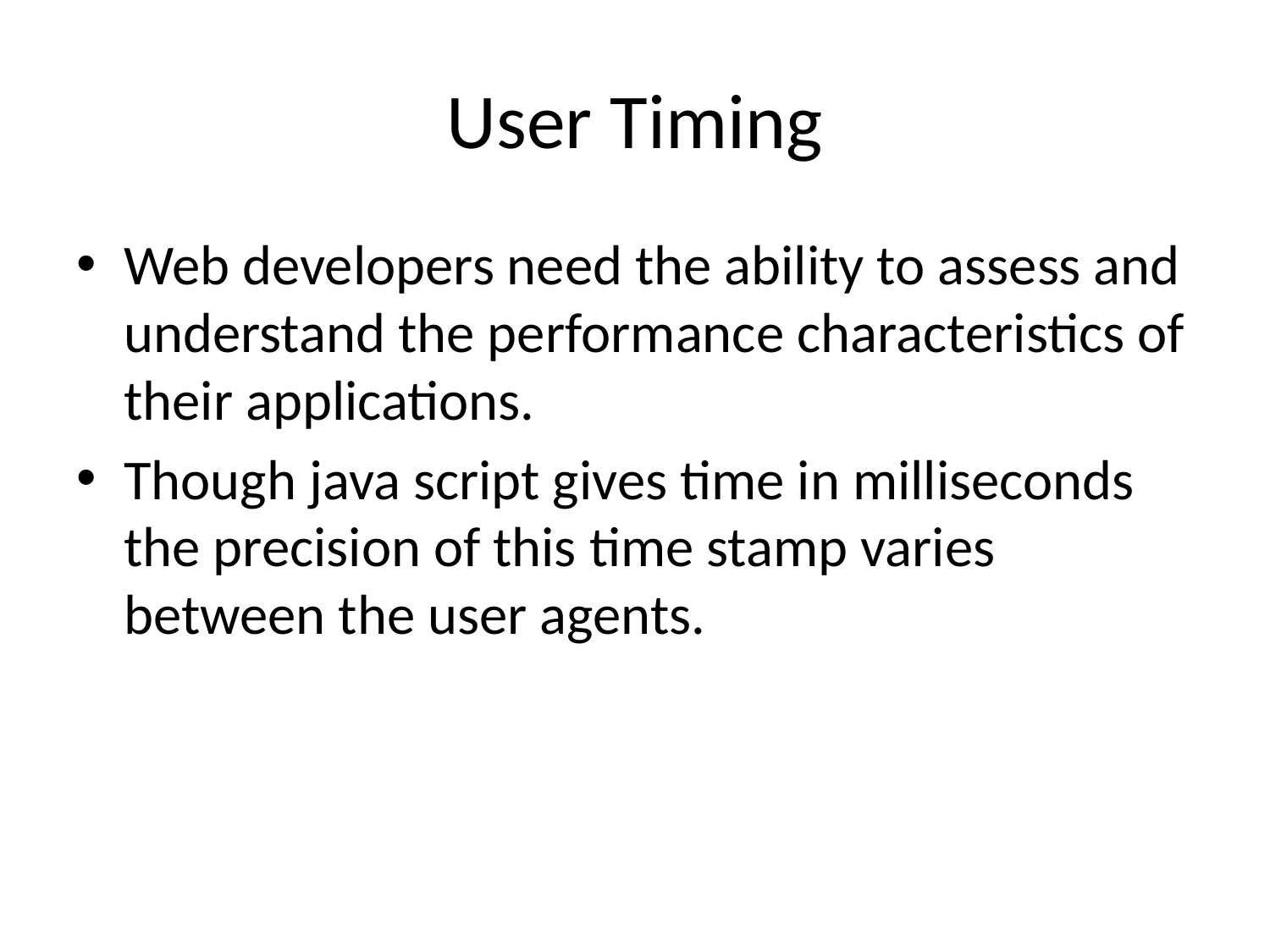

# User Timing
Web developers need the ability to assess and understand the performance characteristics of their applications.
Though java script gives time in milliseconds the precision of this time stamp varies between the user agents.